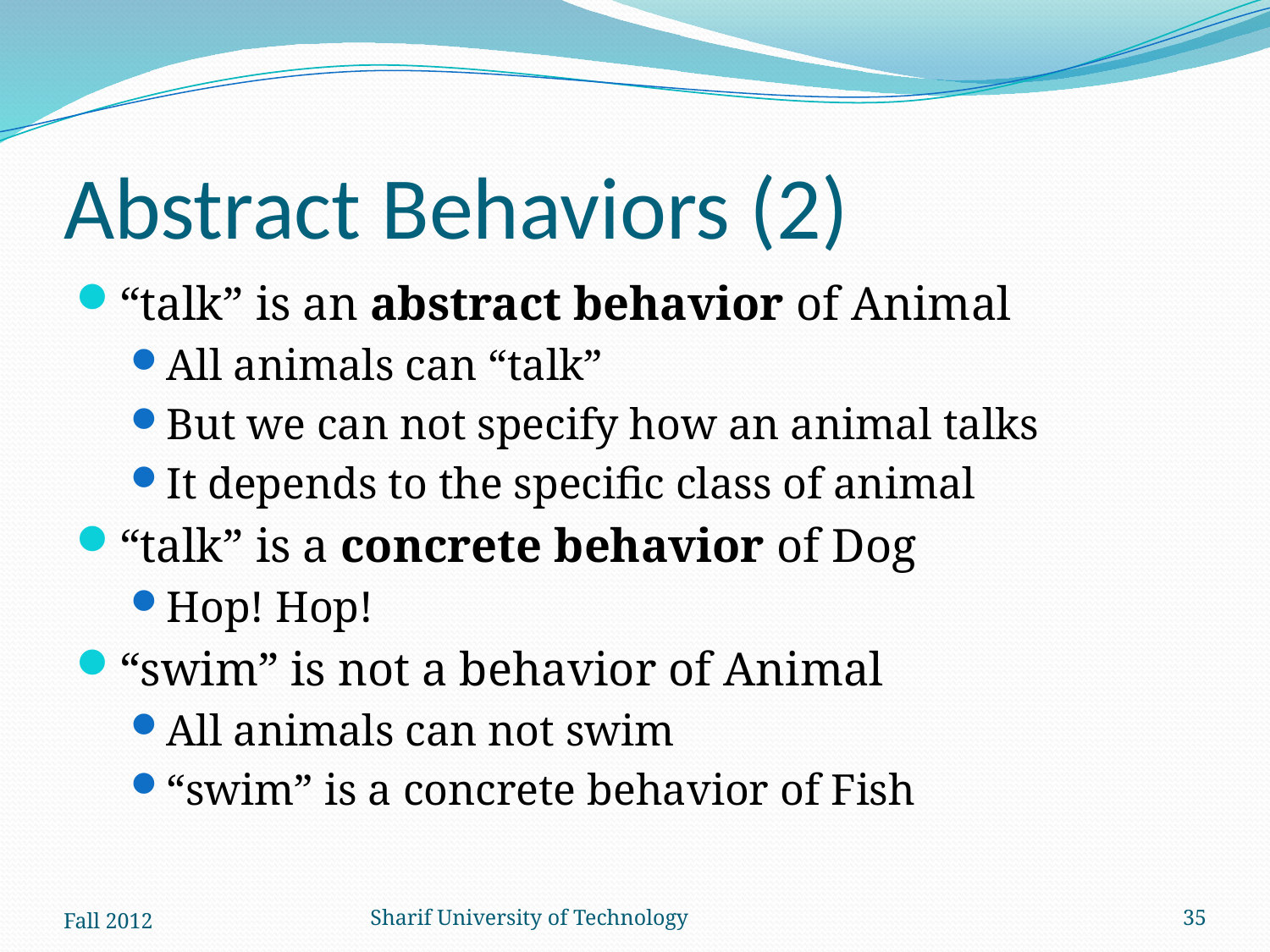

# Abstract Behaviors (2)
“talk” is an abstract behavior of Animal
All animals can “talk”
But we can not specify how an animal talks
It depends to the specific class of animal
“talk” is a concrete behavior of Dog
Hop! Hop!
“swim” is not a behavior of Animal
All animals can not swim
“swim” is a concrete behavior of Fish

Fall 2012
Sharif University of Technology
35